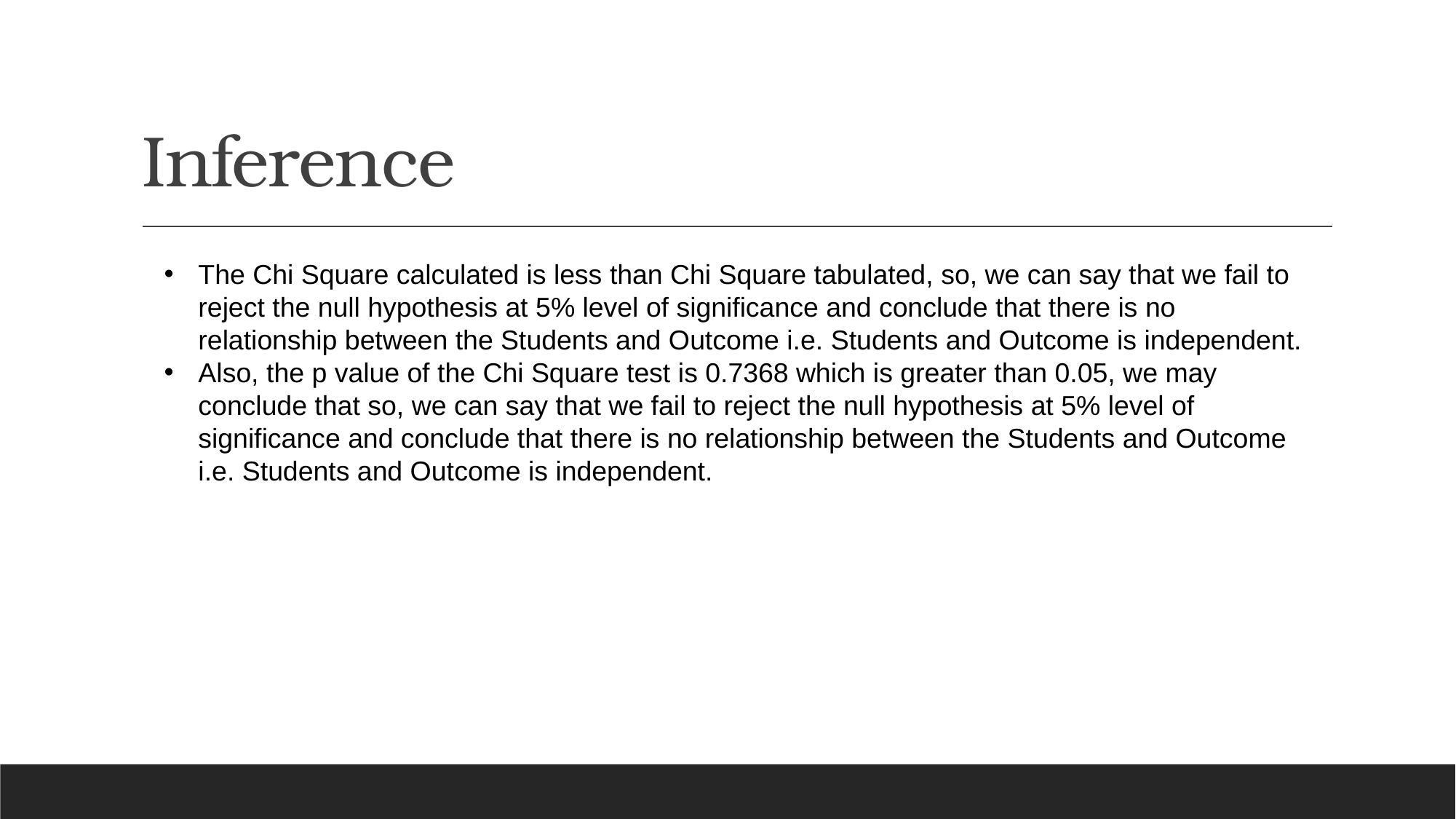

# Inference
The Chi Square calculated is less than Chi Square tabulated, so, we can say that we fail to reject the null hypothesis at 5% level of significance and conclude that there is no relationship between the Students and Outcome i.e. Students and Outcome is independent.
Also, the p value of the Chi Square test is 0.7368 which is greater than 0.05, we may conclude that so, we can say that we fail to reject the null hypothesis at 5% level of significance and conclude that there is no relationship between the Students and Outcome i.e. Students and Outcome is independent.